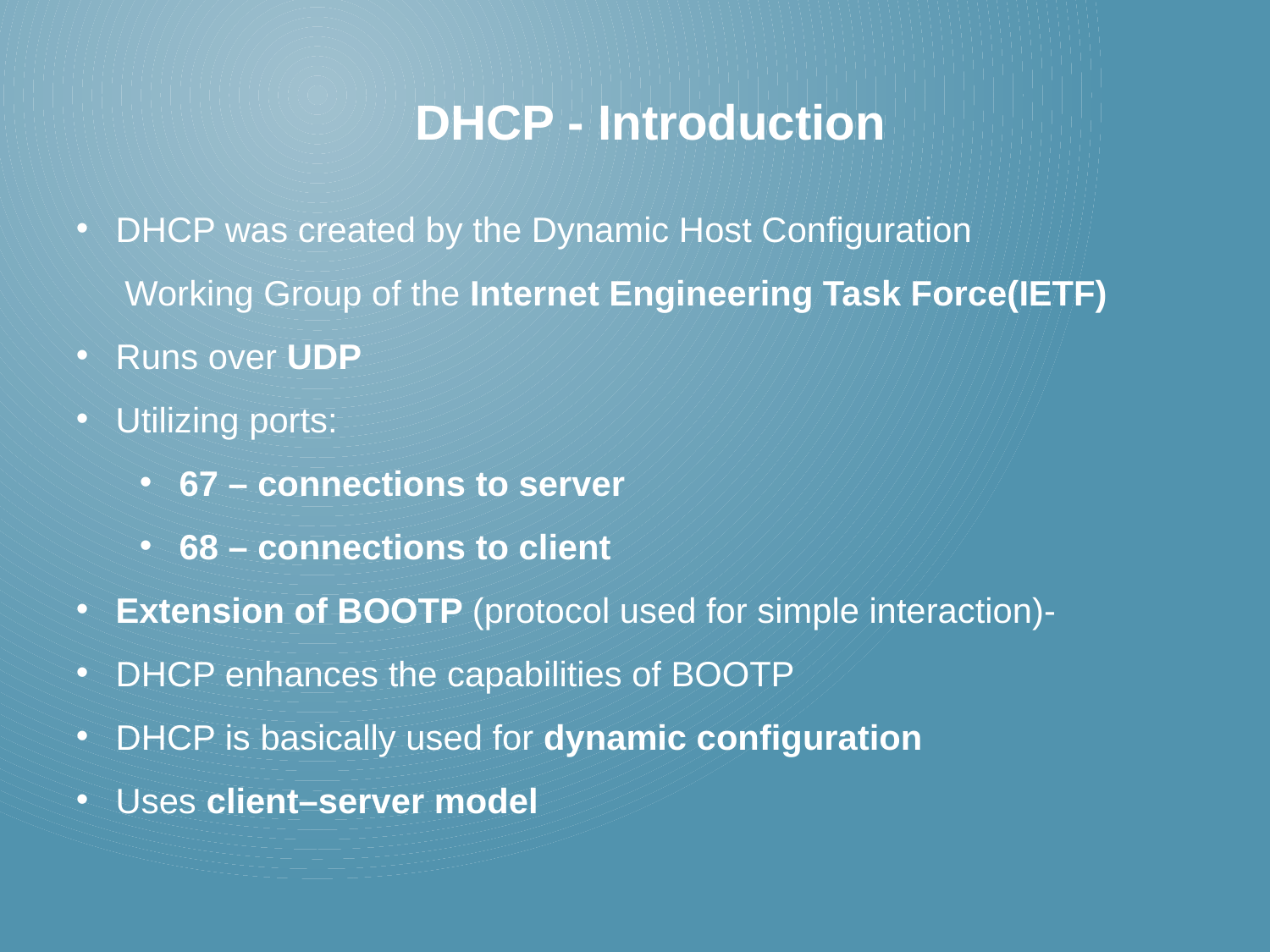

DHCP - Introduction
DHCP was created by the Dynamic Host Configuration
     Working Group of the Internet Engineering Task Force(IETF)
Runs over UDP
Utilizing ports:
67 – connections to server
68 – connections to client
Extension of BOOTP (protocol used for simple interaction)-
DHCP enhances the capabilities of BOOTP
DHCP is basically used for dynamic configuration
Uses client–server model